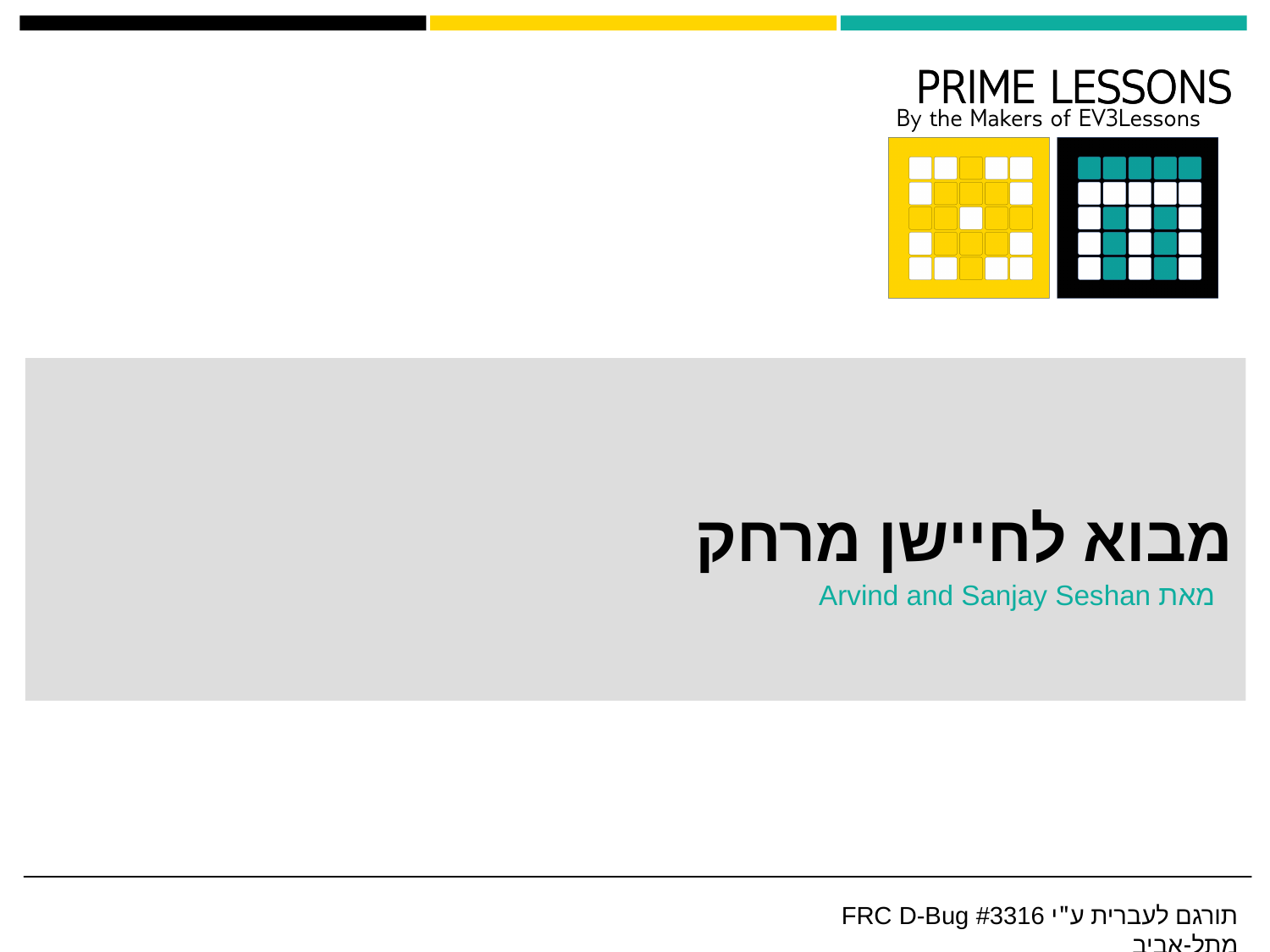

# מבוא לחיישן מרחק
מאת Arvind and Sanjay Seshan